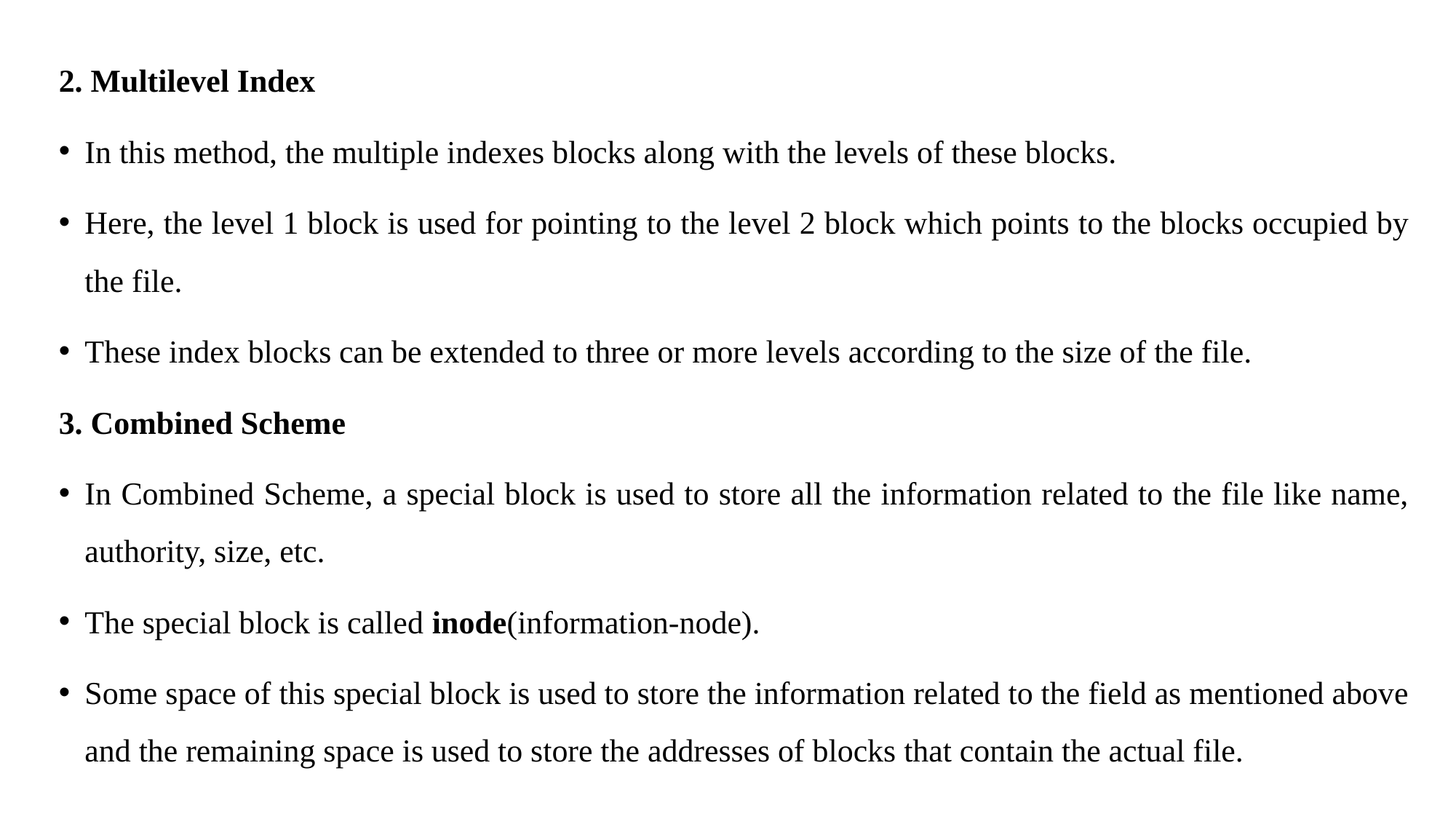

2. Multilevel Index
In this method, the multiple indexes blocks along with the levels of these blocks.
Here, the level 1 block is used for pointing to the level 2 block which points to the blocks occupied by the file.
These index blocks can be extended to three or more levels according to the size of the file.
3. Combined Scheme
In Combined Scheme, a special block is used to store all the information related to the file like name, authority, size, etc.
The special block is called inode(information-node).
Some space of this special block is used to store the information related to the field as mentioned above and the remaining space is used to store the addresses of blocks that contain the actual file.